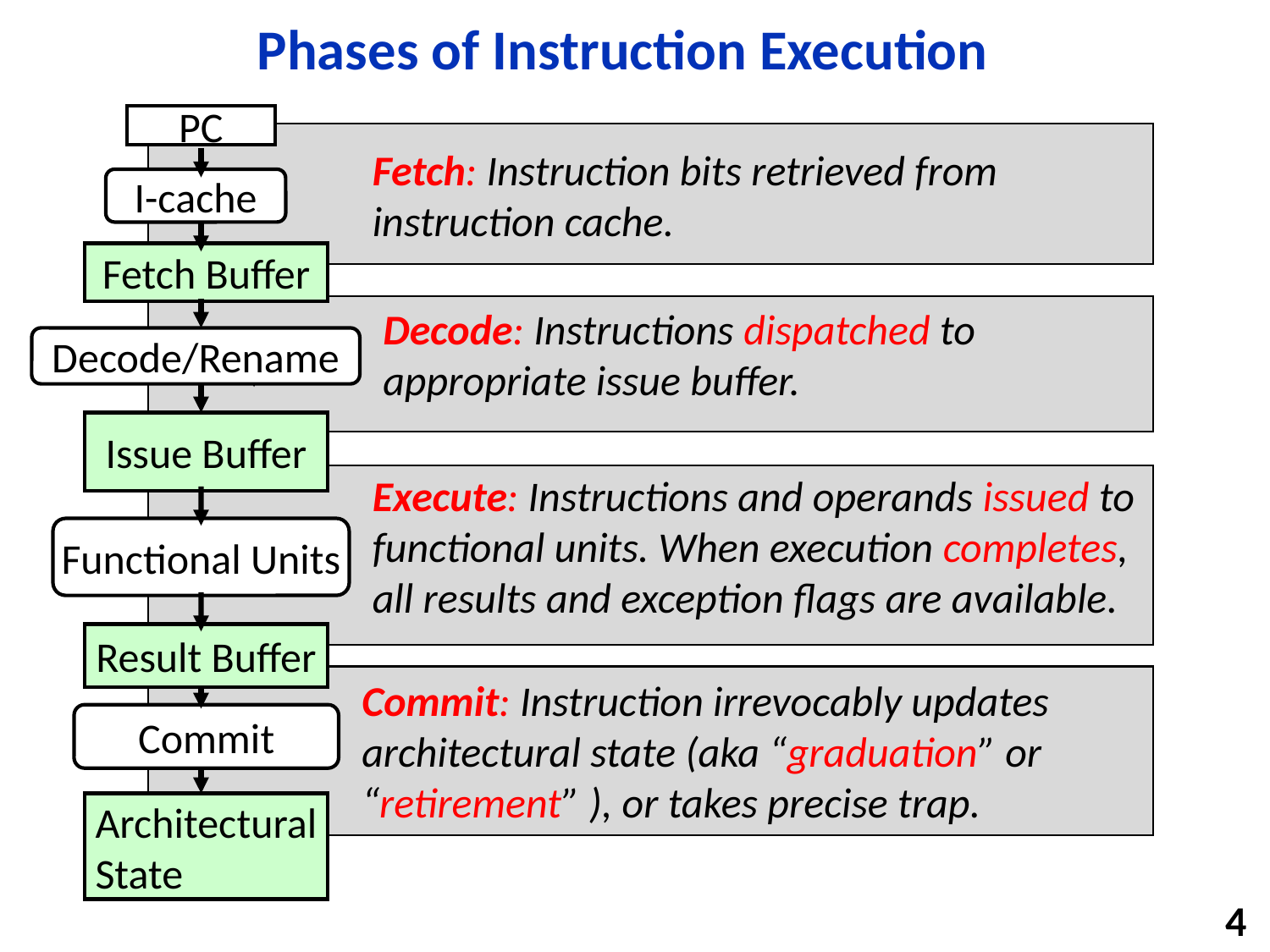

# Phases of Instruction Execution
PC

Fetch: Instruction bits retrieved from instruction cache.

I-cache

Fetch Buffer

Decode: Instructions dispatched to appropriate issue buffer.

Decode/Rename

Issue Buffer
Execute: Instructions and operands issued to functional units. When execution completes, all results and exception flags are available.

Functional Units

Result Buffer

Commit: Instruction irrevocably updates architectural state (aka “graduation” or “retirement” ), or takes precise trap.

Commit

Architectural
State
4